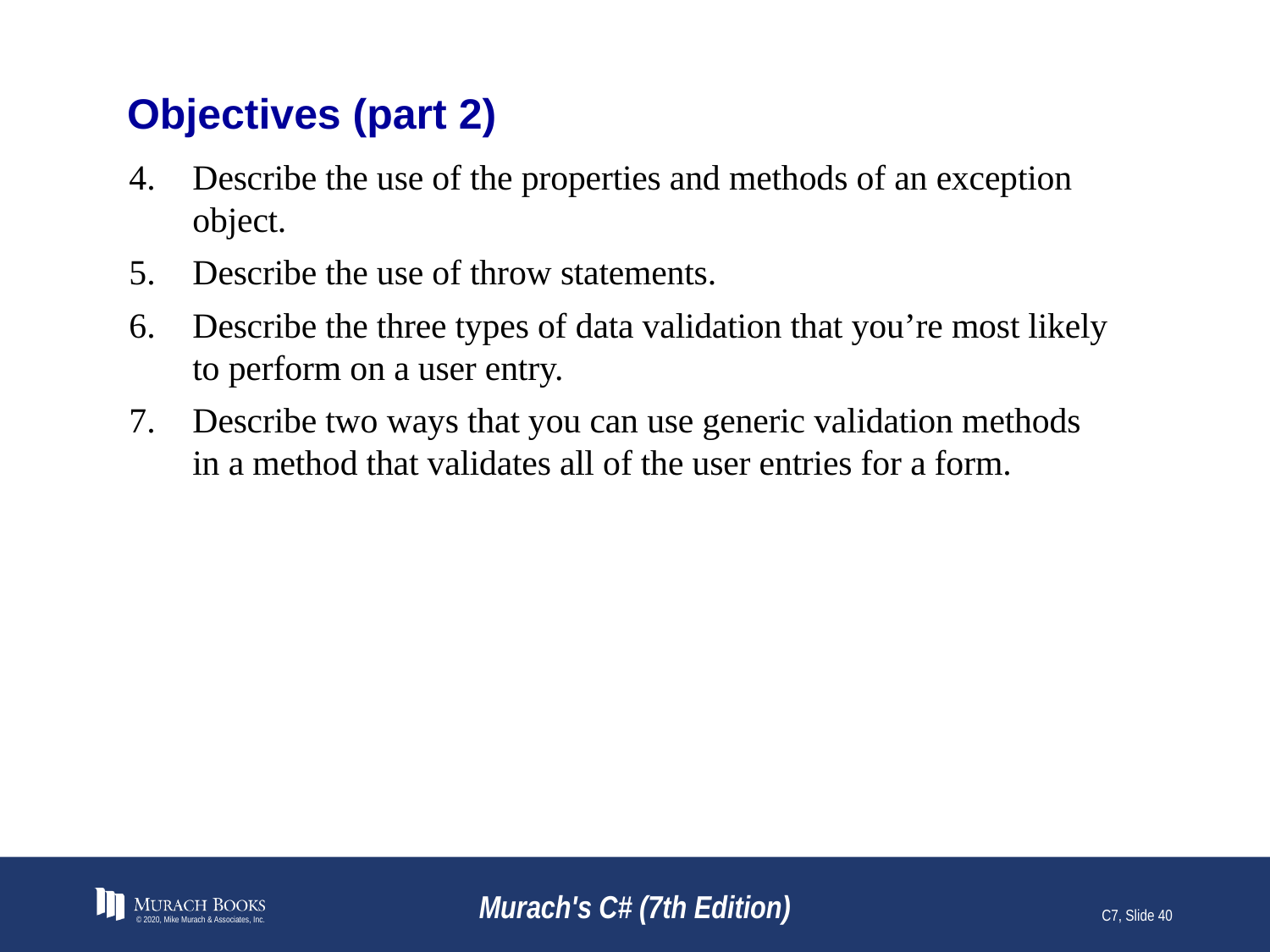

# Objectives (part 2)
Describe the use of the properties and methods of an exception object.
Describe the use of throw statements.
Describe the three types of data validation that you’re most likely to perform on a user entry.
Describe two ways that you can use generic validation methods in a method that validates all of the user entries for a form.

© 2020, Mike Murach & Associates, Inc.
Murach's C# (7th Edition)

C7, Slide 40